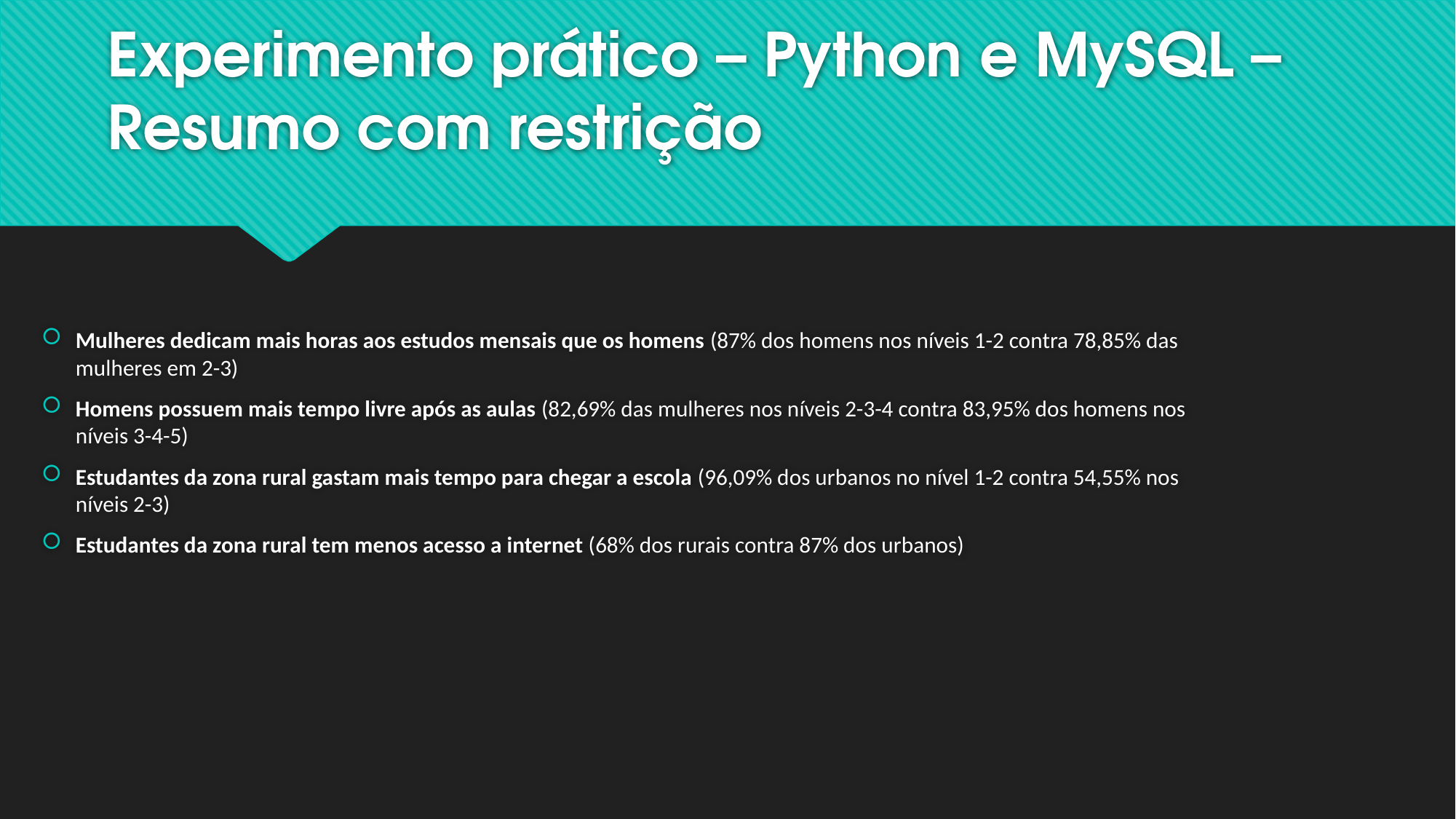

# Experimento prático – Python e MySQL – Resumo com restrição
Mulheres dedicam mais horas aos estudos mensais que os homens (87% dos homens nos níveis 1-2 contra 78,85% das mulheres em 2-3)
Homens possuem mais tempo livre após as aulas (82,69% das mulheres nos níveis 2-3-4 contra 83,95% dos homens nos níveis 3-4-5)
Estudantes da zona rural gastam mais tempo para chegar a escola (96,09% dos urbanos no nível 1-2 contra 54,55% nos níveis 2-3)
Estudantes da zona rural tem menos acesso a internet (68% dos rurais contra 87% dos urbanos)